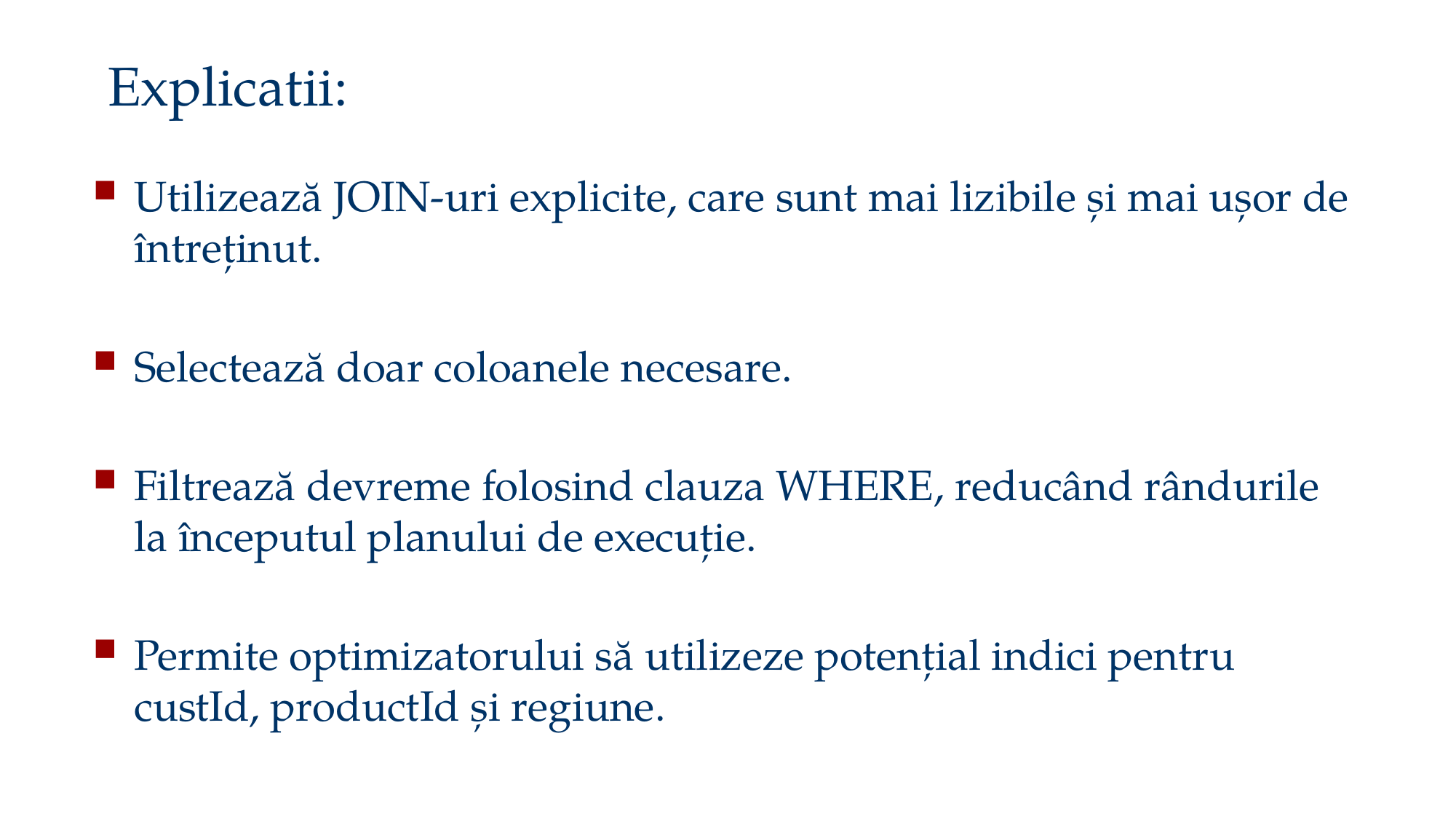

51
# Explicatii:
Utilizează JOIN-uri explicite, care sunt mai lizibile și mai ușor de întreținut.

Selectează doar coloanele necesare.

Filtrează devreme folosind clauza WHERE, reducând rândurile la începutul planului de execuție.

Permite optimizatorului să utilizeze potențial indici pentru custId, productId și regiune.